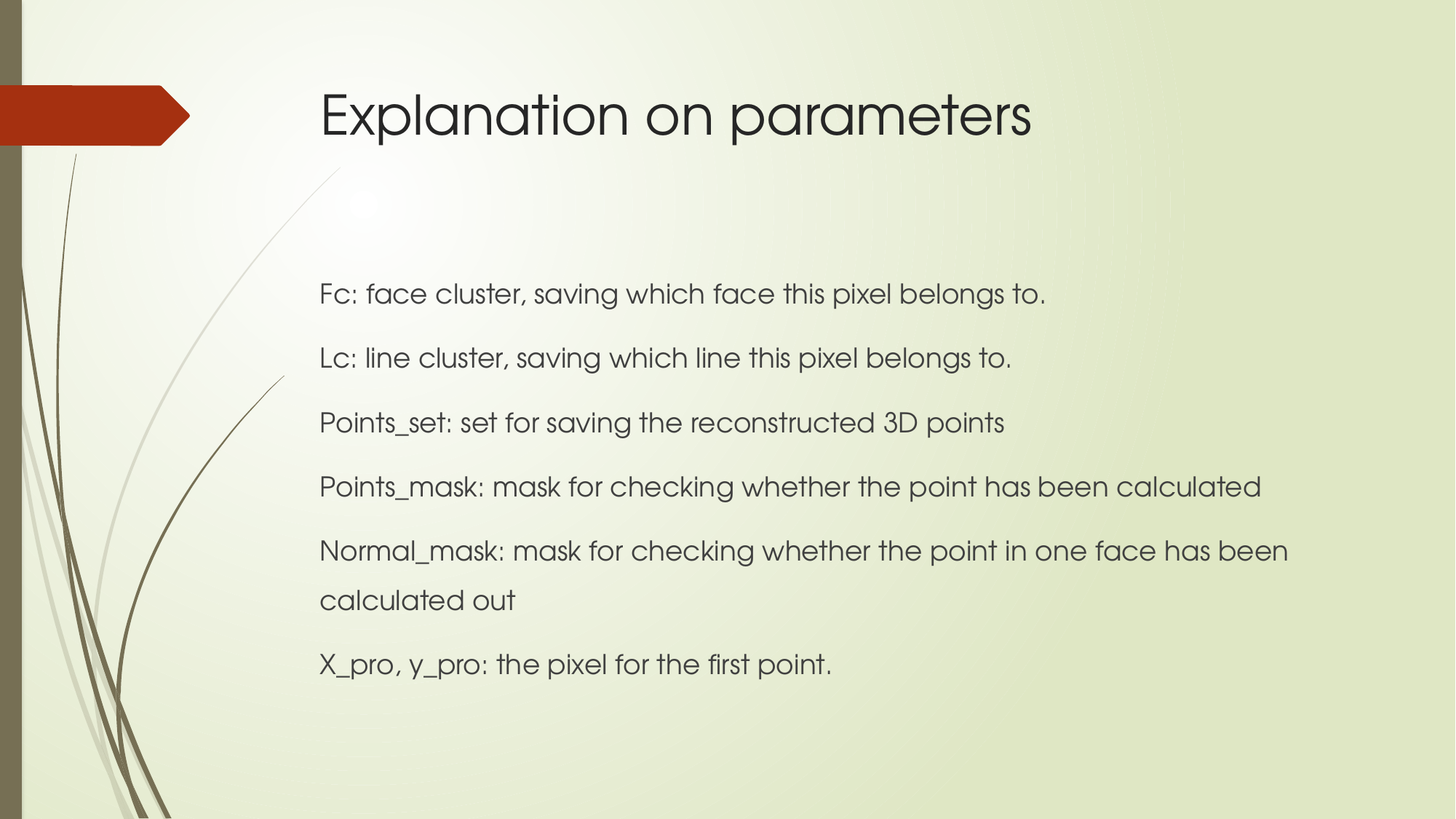

# Explanation on parameters
Fc: face cluster, saving which face this pixel belongs to.
Lc: line cluster, saving which line this pixel belongs to.
Points_set: set for saving the reconstructed 3D points
Points_mask: mask for checking whether the point has been calculated
Normal_mask: mask for checking whether the point in one face has been calculated out
X_pro, y_pro: the pixel for the first point.